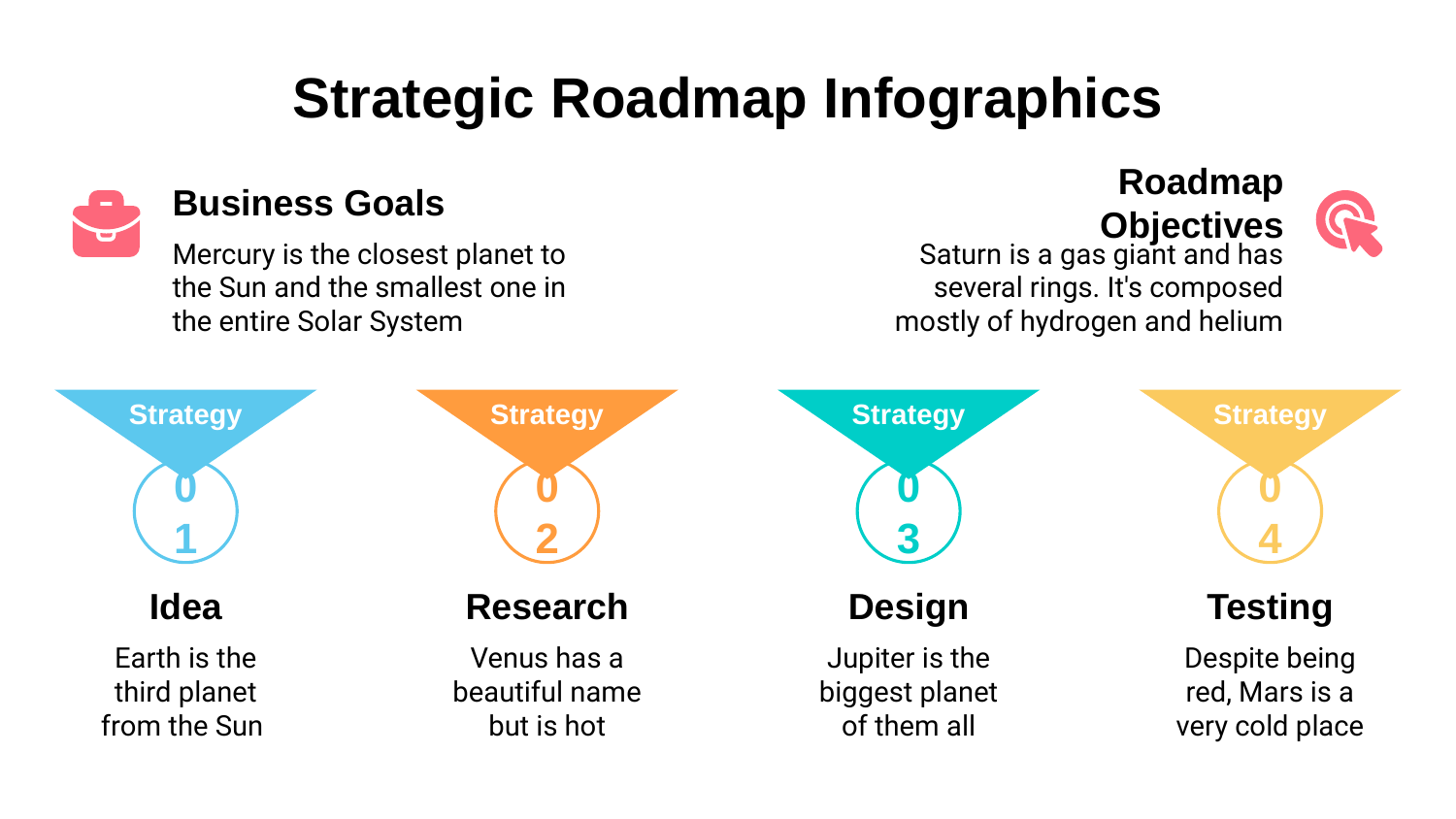

# Strategic Roadmap Infographics
Business Goals
Mercury is the closest planet to the Sun and the smallest one in the entire Solar System
Roadmap Objectives
Saturn is a gas giant and has several rings. It's composed mostly of hydrogen and helium

Strategy
Strategy
02
Research
Venus has a beautiful name but is hot
Strategy
03
Design
Jupiter is the biggest planet of them all
Strategy
04
Testing
Despite being red, Mars is a very cold place
01
Idea
Earth is the third planet from the Sun